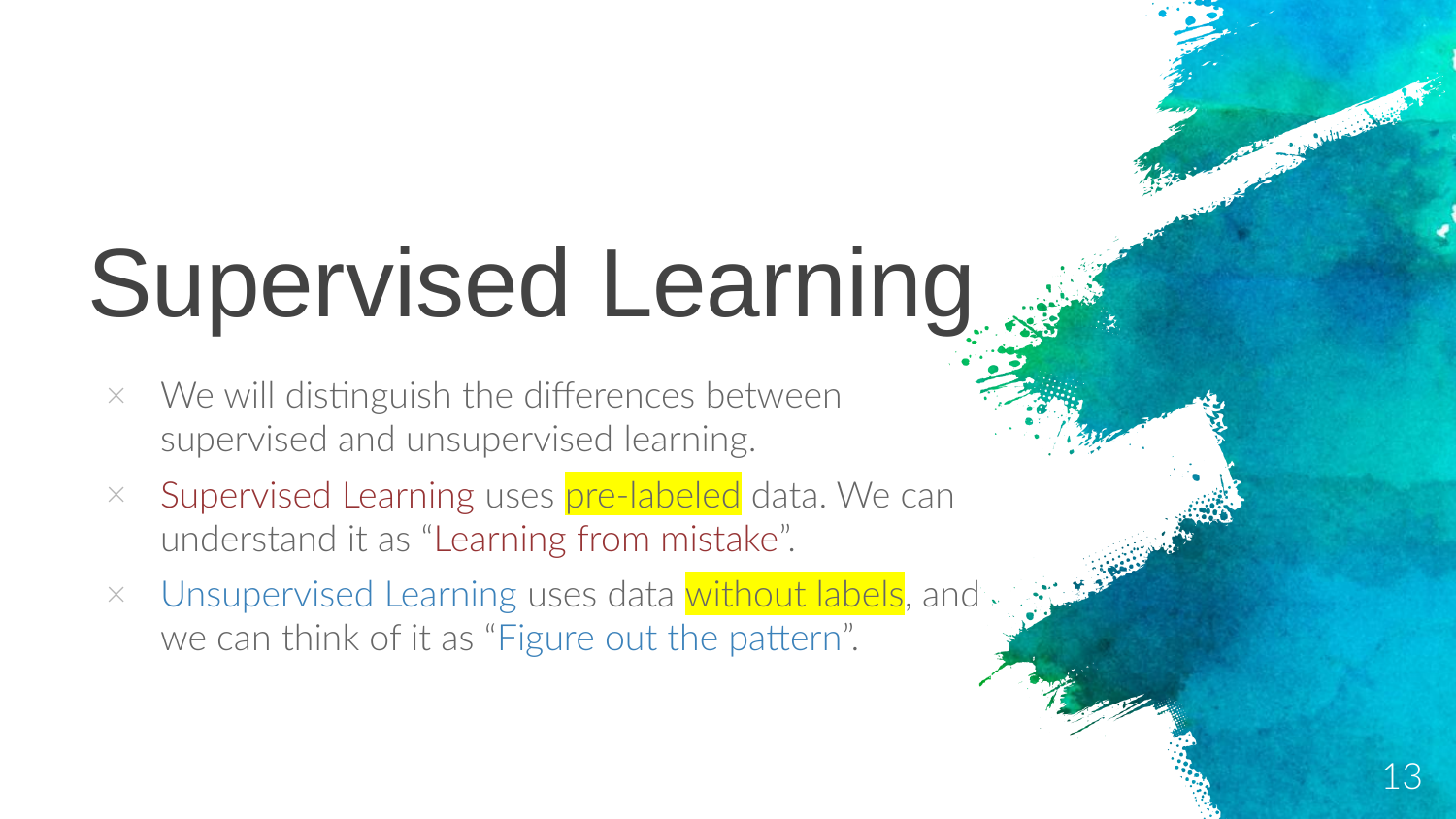

# Supervised Learning
We will distinguish the differences between supervised and unsupervised learning.
Supervised Learning uses pre-labeled data. We can understand it as “Learning from mistake”.
Unsupervised Learning uses data without labels, and we can think of it as “Figure out the pattern”.
13